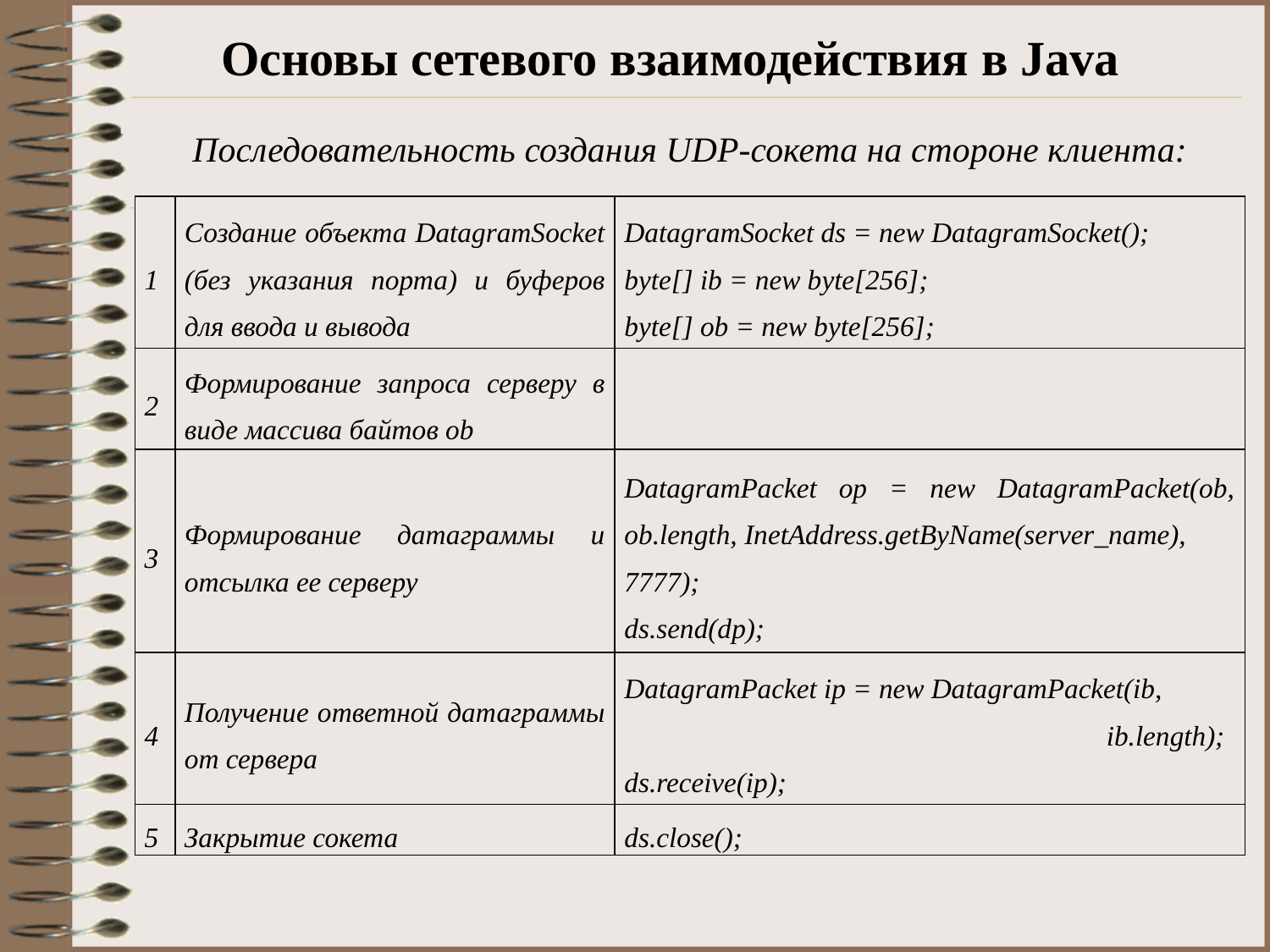

# Основы сетевого взаимодействия в Java
Последовательность создания UDP-сокета на стороне клиента:
| 1 | Создание объекта DatagramSocket (без указания порта) и буферов для ввода и вывода | DatagramSocket ds = new DatagramSocket(); byte[] ib = new byte[256]; byte[] ob = new byte[256]; |
| --- | --- | --- |
| 2 | Формирование запроса серверу в виде массива байтов ob |  |
| 3 | Формирование датаграммы и отсылка ее серверу | DatagramPacket op = new DatagramPacket(ob, ob.length, InetAddress.getByName(server\_name), 7777); ds.send(dp); |
| 4 | Получение ответной датаграммы от сервера | DatagramPacket ip = new DatagramPacket(ib, ib.length); ds.receive(ip); |
| 5 | Закрытие сокета | ds.close(); |